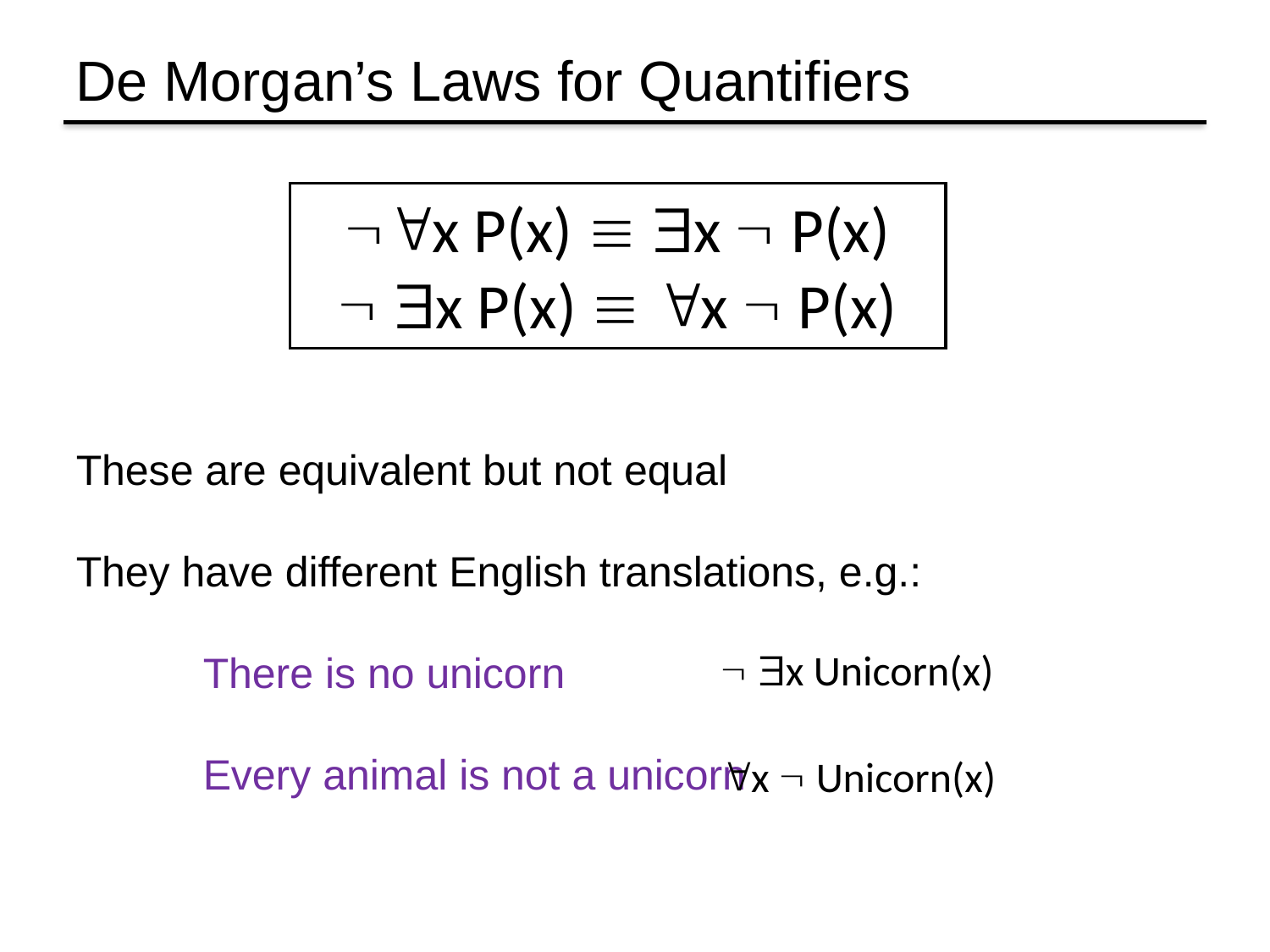

# De Morgan’s Laws for Quantifiers
¬∀x P(x) ≡ ∃x ¬ P(x)
 ¬ ∃x P(x) ≡ ∀x ¬ P(x)
These are equivalent but not equal

They have different English translations, e.g.:

	There is no unicorn

	Every animal is not a unicorn
¬ ∃x Unicorn(x)
∀x ¬ Unicorn(x)